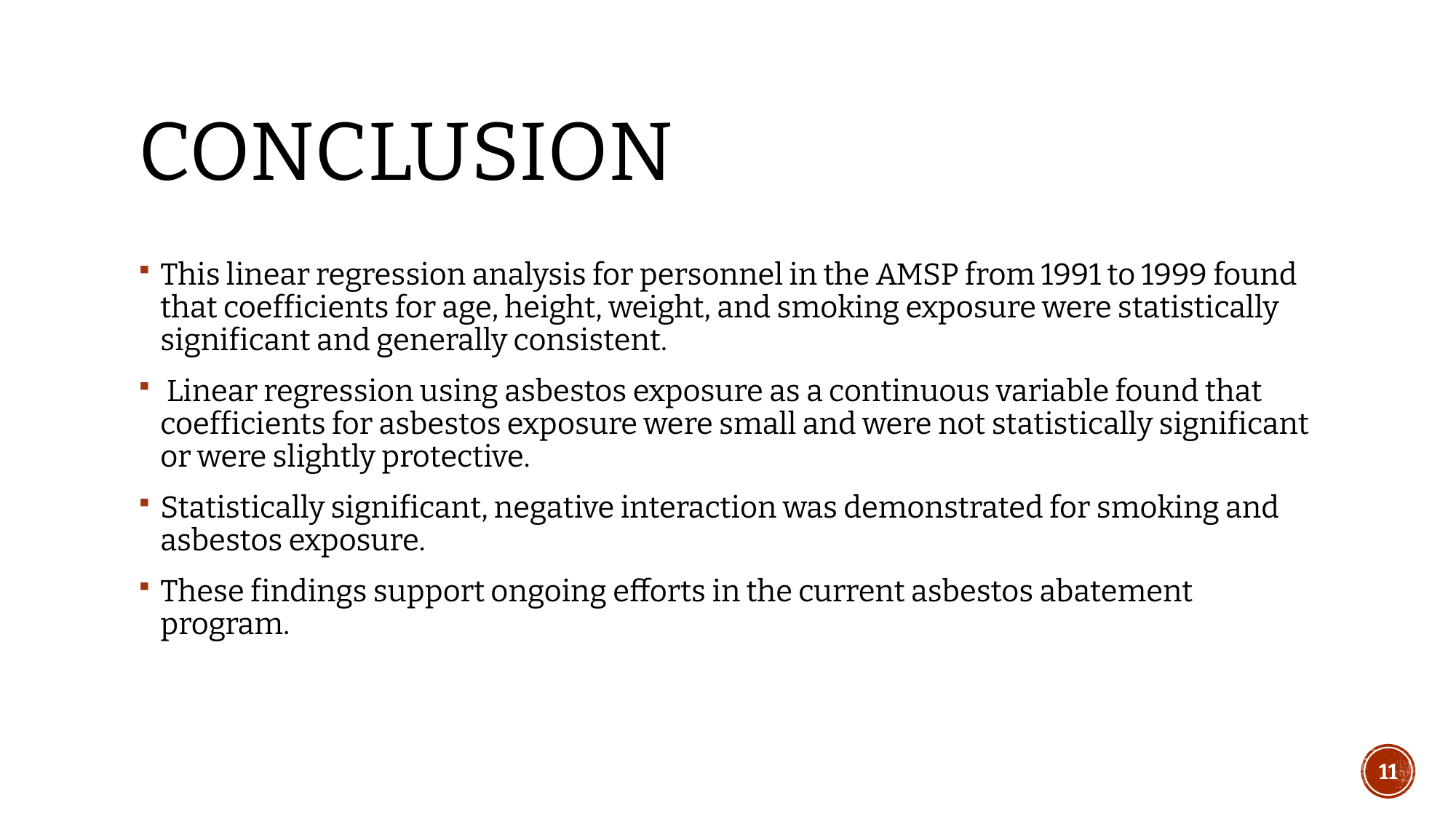

# Conclusion
This linear regression analysis for personnel in the AMSP from 1991 to 1999 found that coefficients for age, height, weight, and smoking exposure were statistically significant and generally consistent.
 Linear regression using asbestos exposure as a continuous variable found that coefficients for asbestos exposure were small and were not statistically significant or were slightly protective.
Statistically significant, negative interaction was demonstrated for smoking and asbestos exposure.
These findings support ongoing efforts in the current asbestos abatement program.
11